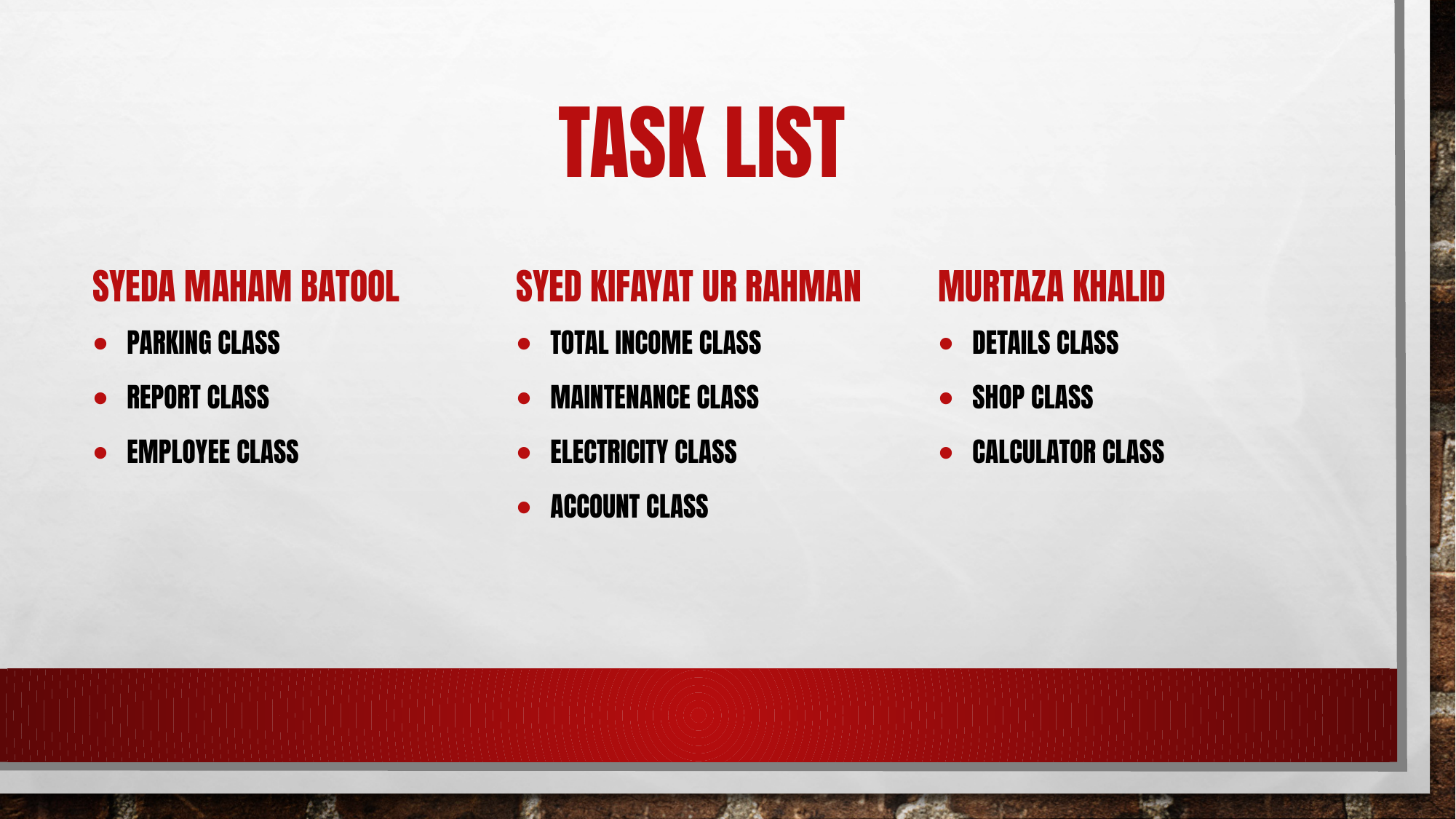

# TASK LIST
Syeda Maham Batool
SYED KIFAYAT UR RAHMAN
MURTAZA KHALId
Parking class
Report class
Employee class

Total income class
Maintenance class
Electricity class
Account class

Details class
Shop class
Calculator class